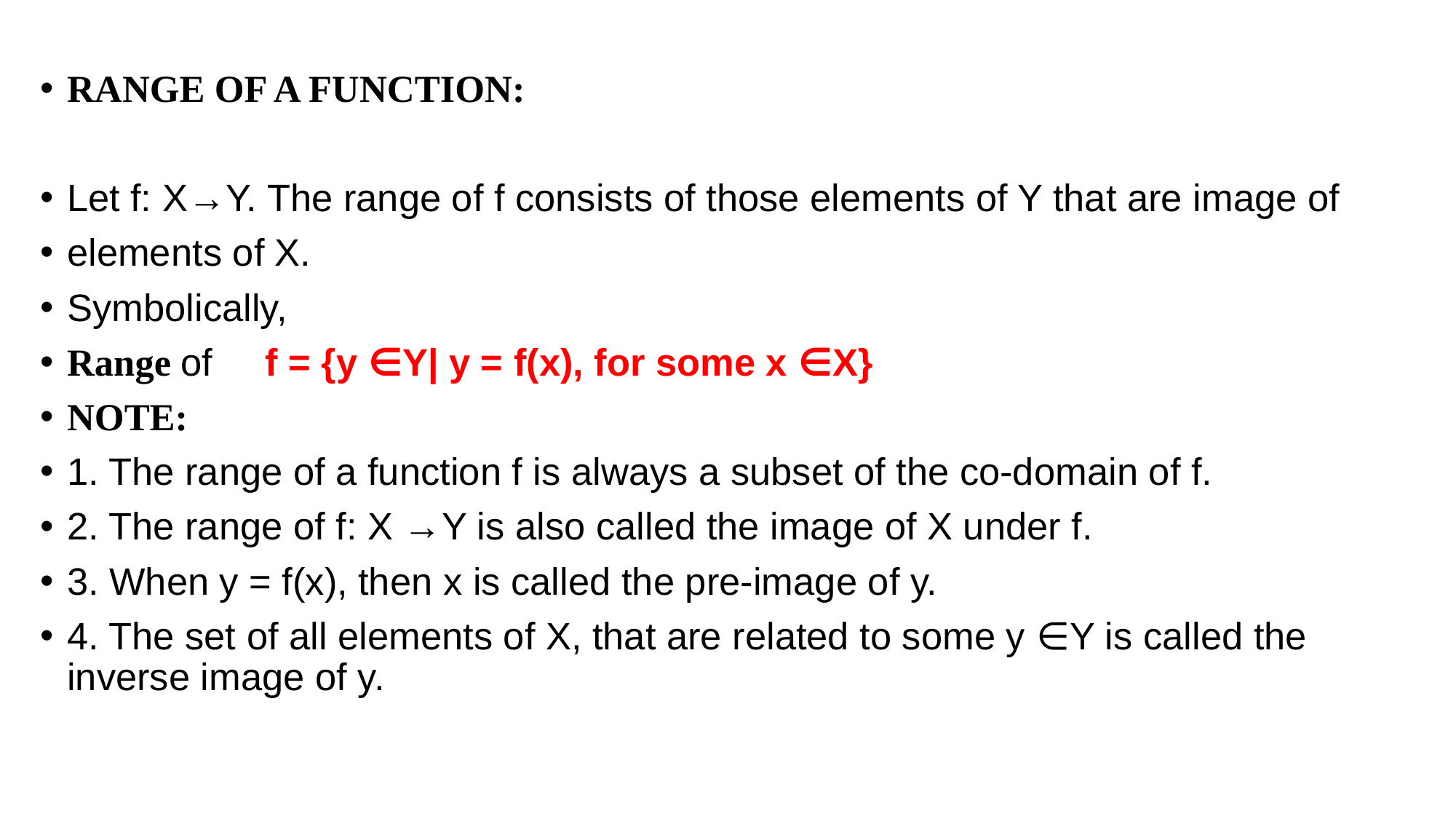

RANGE OF A FUNCTION:

Let f: X→Y. The range of f consists of those elements of Y that are image of
elements of X.
Symbolically,
Range of     f = {y ∈Y| y = f(x), for some x ∈X}
NOTE:
1. The range of a function f is always a subset of the co-domain of f.
2. The range of f: X →Y is also called the image of X under f.
3. When y = f(x), then x is called the pre-image of y.
4. The set of all elements of X, that are related to some y ∈Y is called the inverse image of y.